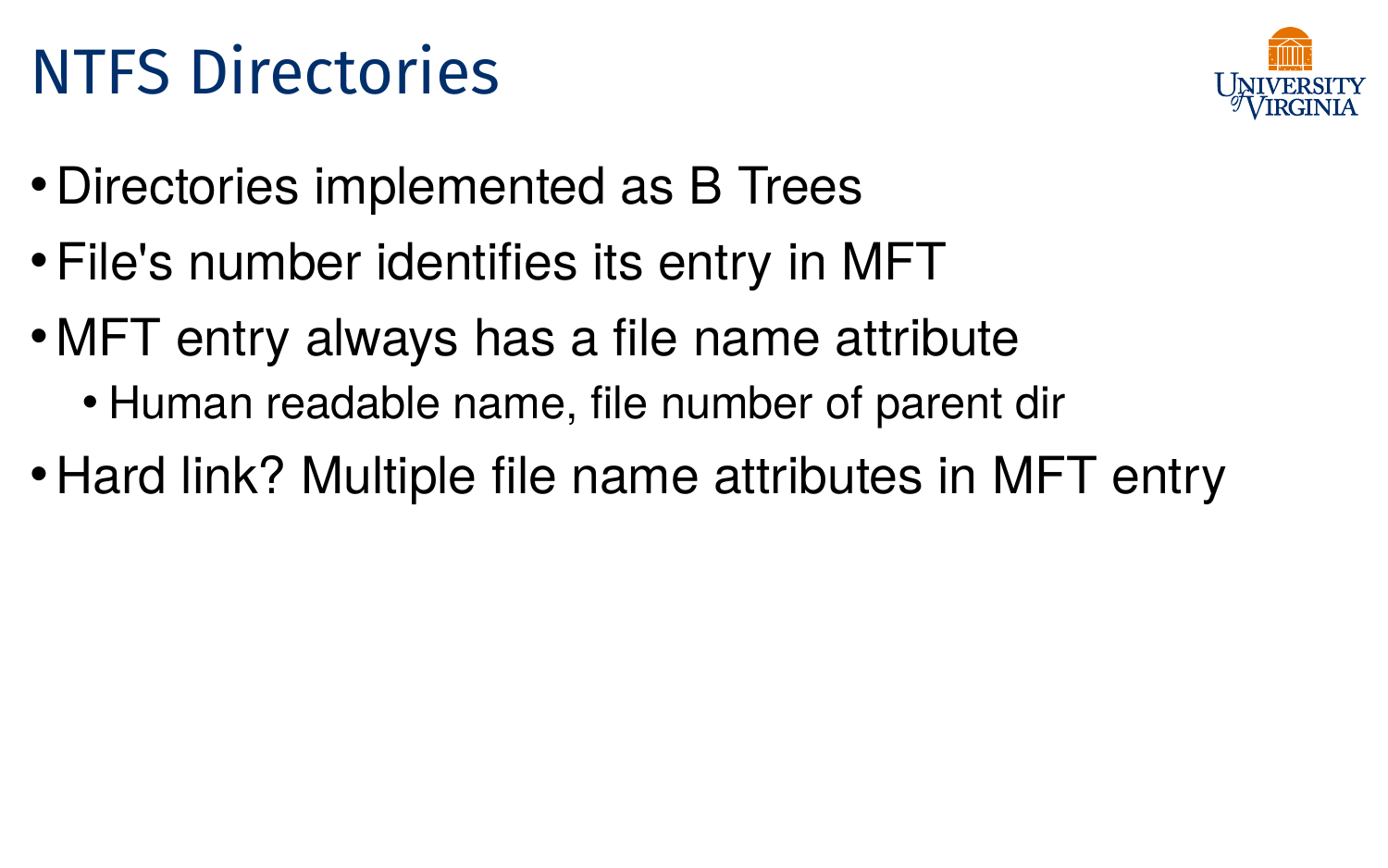

# NTFS Directories
Directories implemented as B Trees
File's number identifies its entry in MFT
MFT entry always has a file name attribute
Human readable name, file number of parent dir
Hard link? Multiple file name attributes in MFT entry